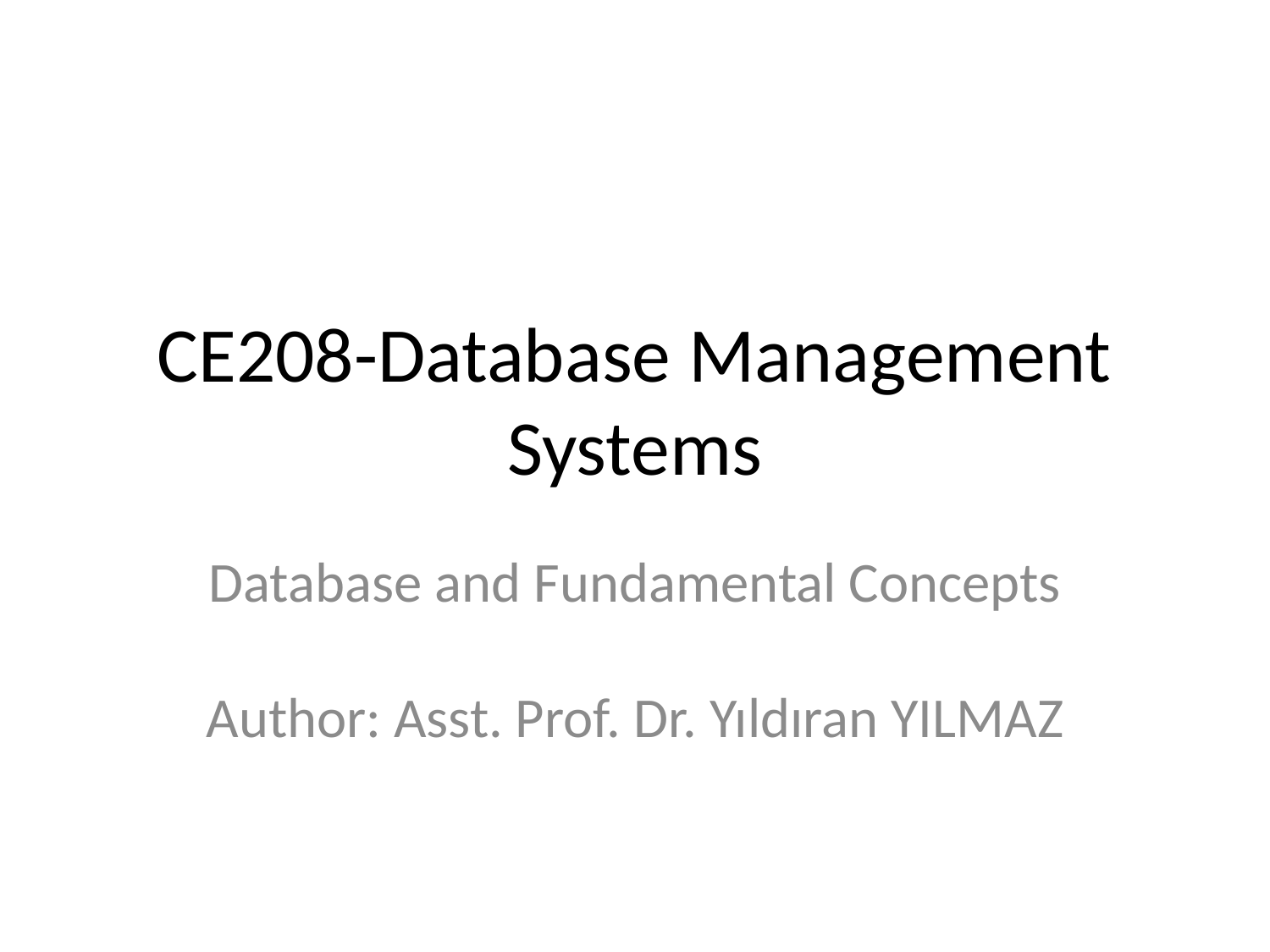

# CE208-Database Management Systems
Database and Fundamental Concepts
Author: Asst. Prof. Dr. Yıldıran YILMAZ